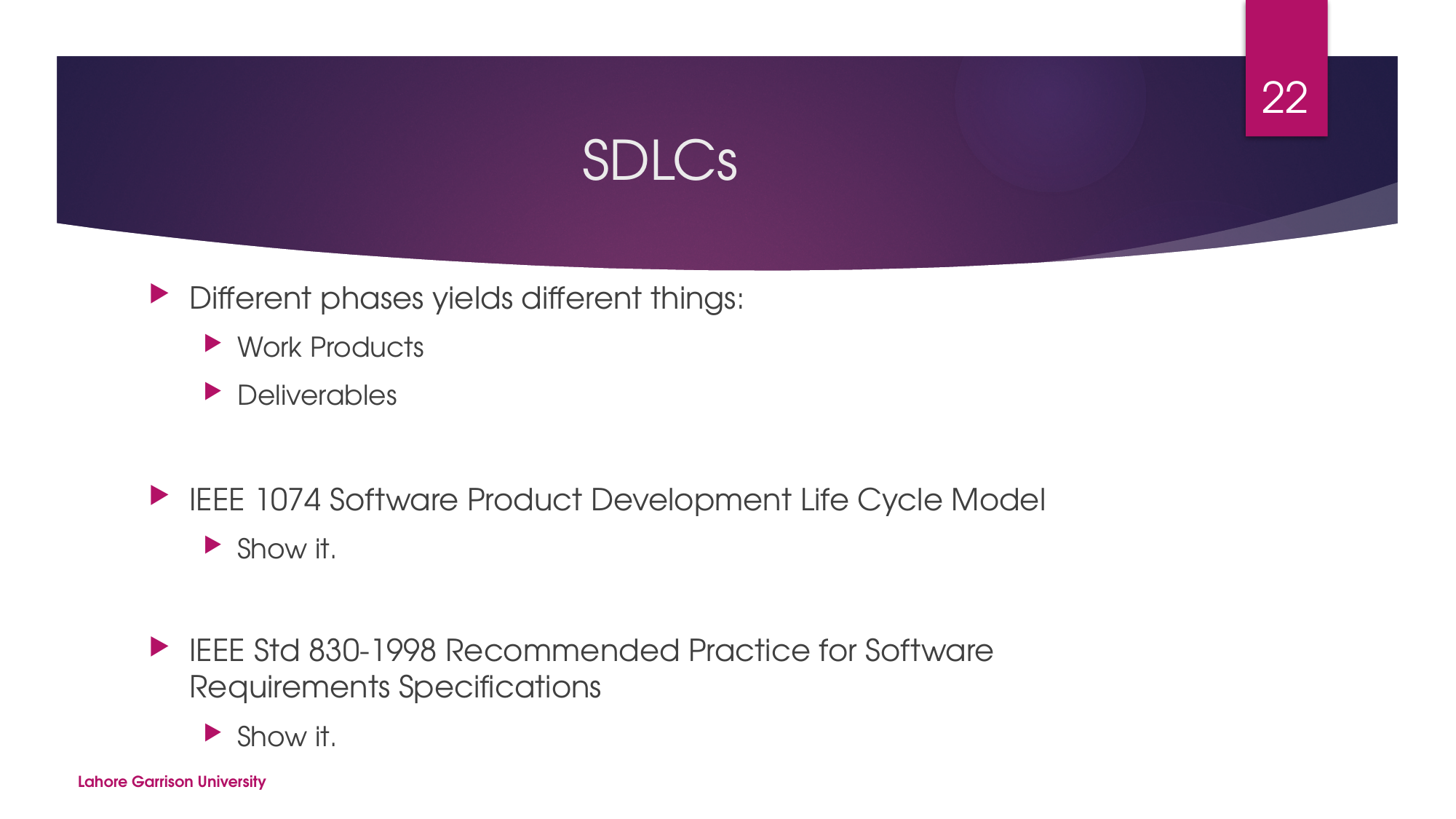

22
# SDLCs
Different phases yields different things:
Work Products
Deliverables

IEEE 1074 Software Product Development Life Cycle Model
Show it.

IEEE Std 830-1998 Recommended Practice for Software Requirements Specifications
Show it.
Lahore Garrison University